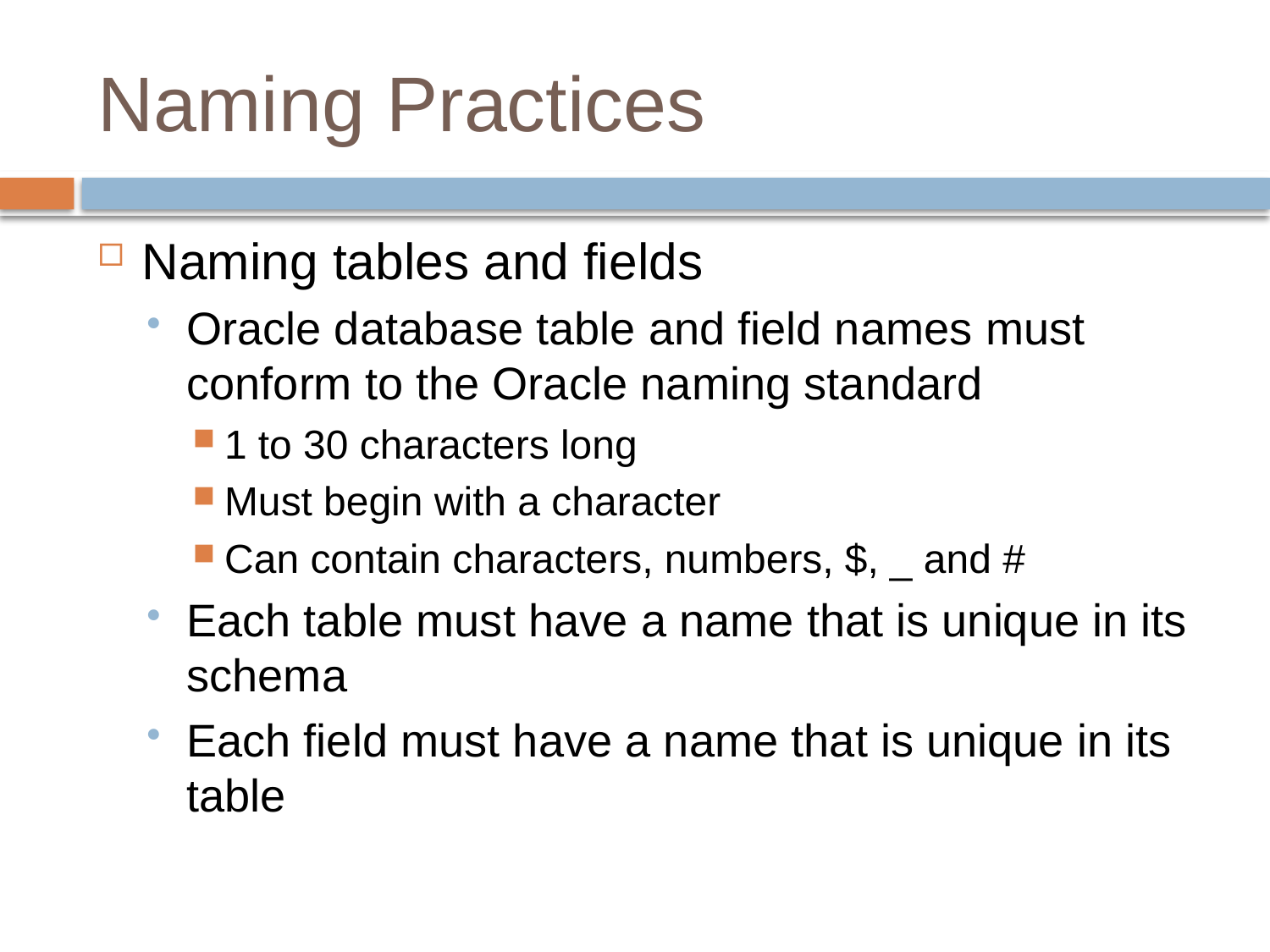

# Naming Practices
Naming tables and fields
Oracle database table and field names must conform to the Oracle naming standard
1 to 30 characters long
Must begin with a character
Can contain characters, numbers, $, _ and #
Each table must have a name that is unique in its schema
Each field must have a name that is unique in its table